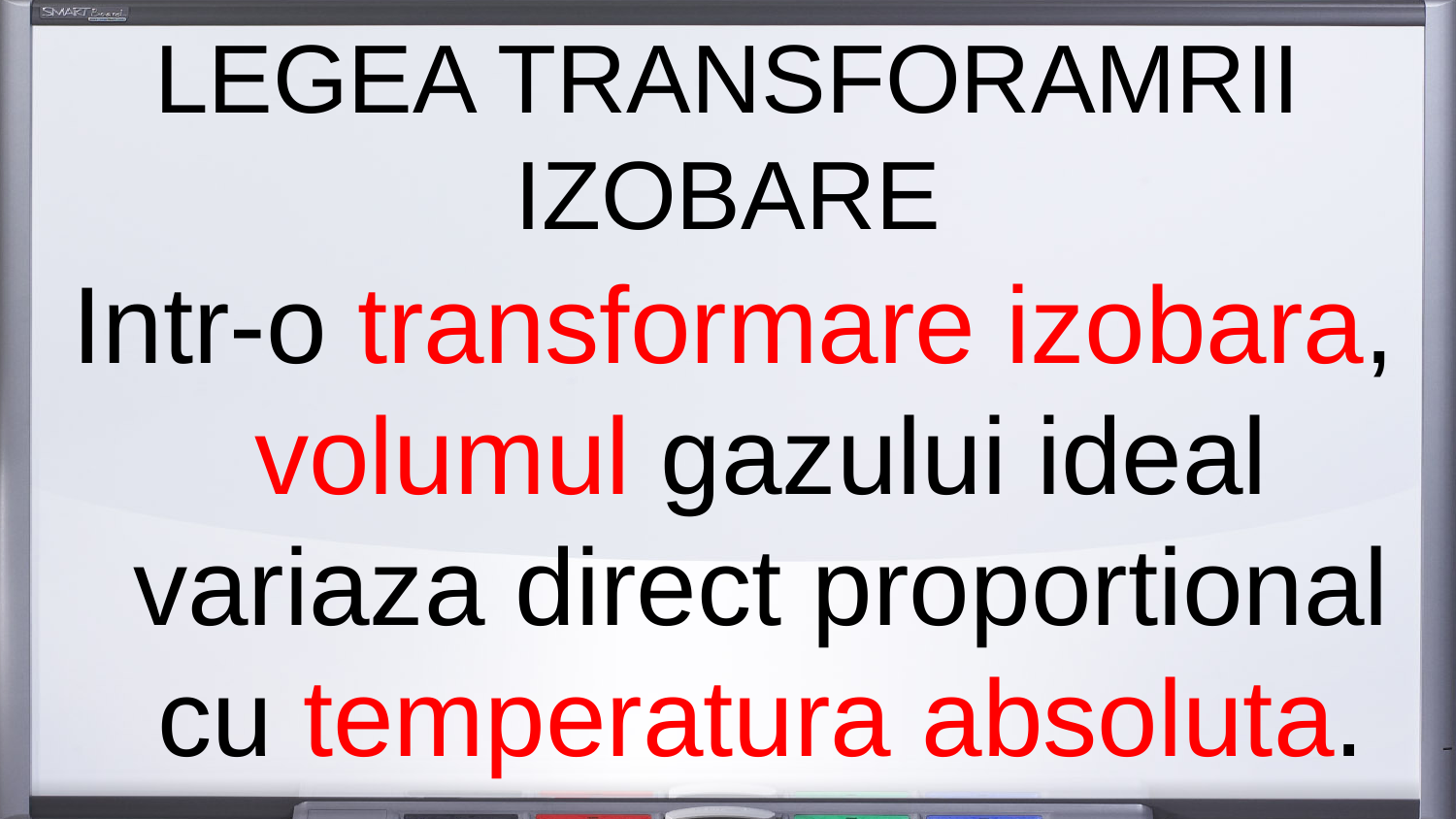

# LEGEA TRANSFORAMRII IZOBARE
Intr-o transformare izobara, volumul gazului ideal variaza direct proportional cu temperatura absoluta.